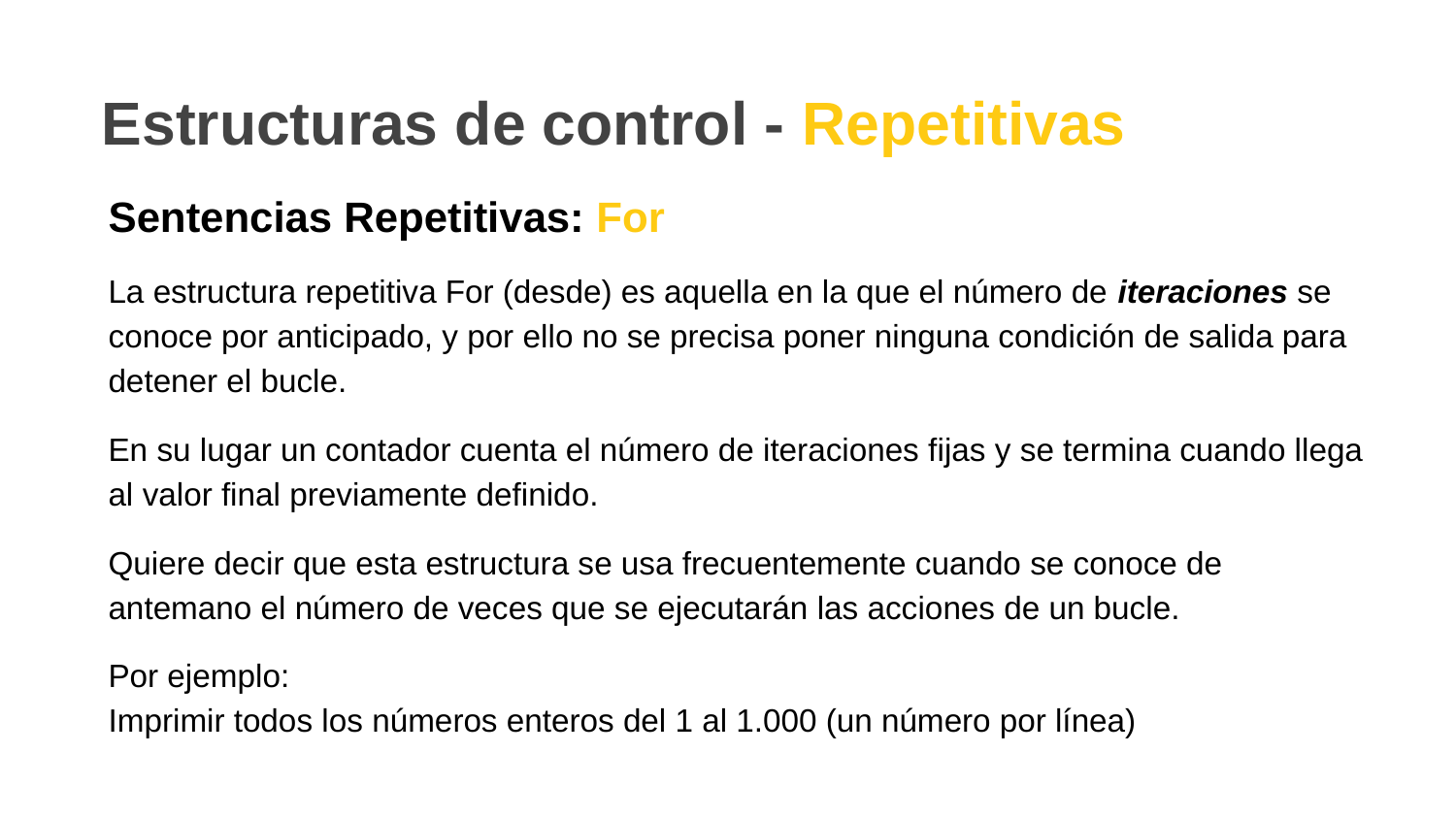

Estructuras de control - Repetitivas
Sentencias Repetitivas: For
La estructura repetitiva For (desde) es aquella en la que el número de iteraciones se conoce por anticipado, y por ello no se precisa poner ninguna condición de salida para detener el bucle.
En su lugar un contador cuenta el número de iteraciones fijas y se termina cuando llega al valor final previamente definido.
Quiere decir que esta estructura se usa frecuentemente cuando se conoce de antemano el número de veces que se ejecutarán las acciones de un bucle.
Por ejemplo:
Imprimir todos los números enteros del 1 al 1.000 (un número por línea)